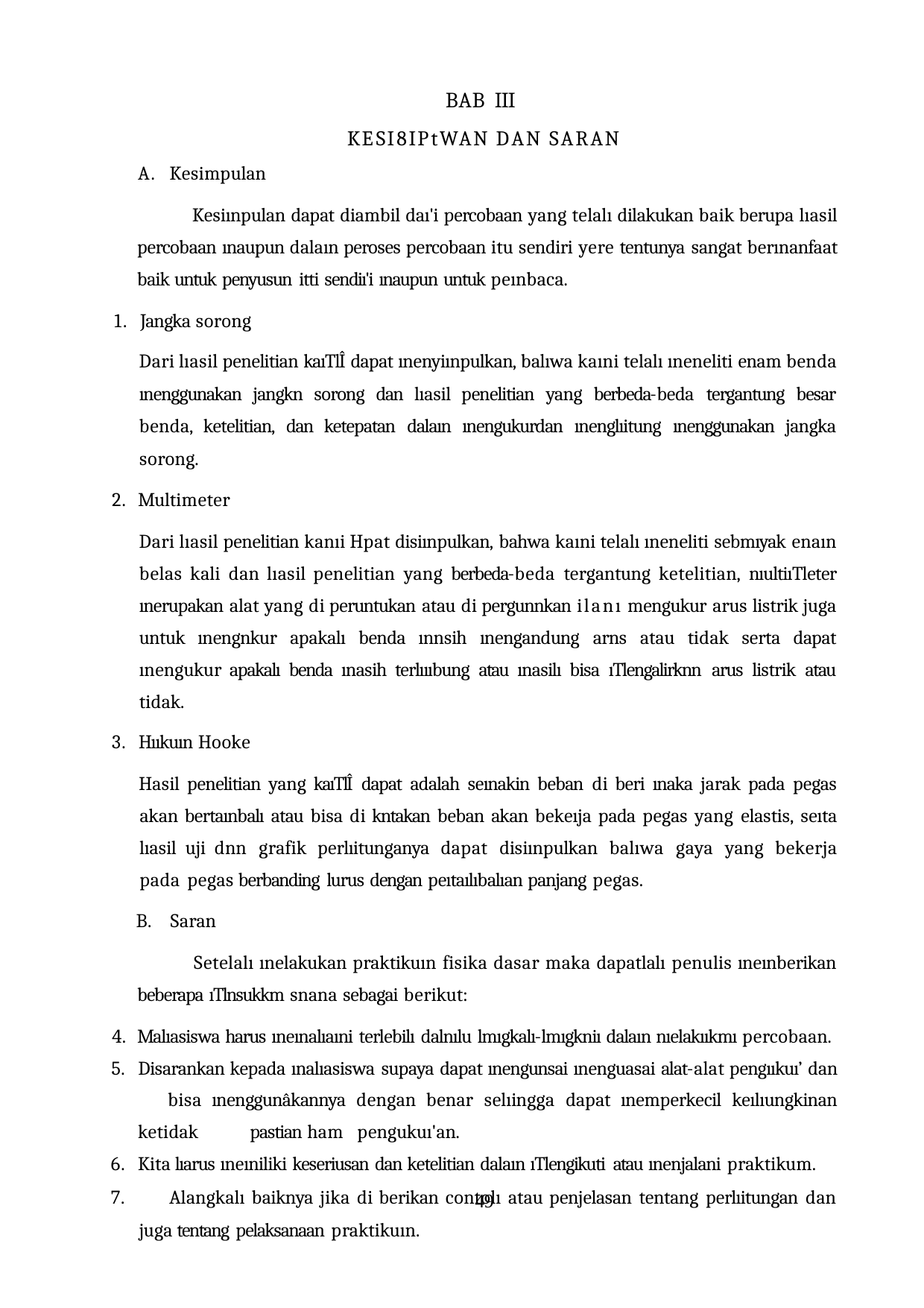

BAB III
KESI8IPtWAN DAN SARAN
A.  Kesimpulan
Kesiınpulan dapat diambil daı'i percobaan yang telalı dilakukan baik berupa lıasil percobaan ınaupun dalaın peroses percobaan itu sendiri yere tentunya sangat berınanfaat baik untuk penyusun itti sendiı'i ınaupun untuk peınbaca.
Jangka sorong
Dari lıasil penelitian kaıTlÎ dapat ınenyiınpulkan, balıwa kaıni telalı ıneneliti enam benda ınenggunakan jangkn sorong dan lıasil penelitian yang berbeda-beda tergantung besar benda, ketelitian, dan ketepatan dalaın ınengukurdan ınenglıitung ınenggunakan jangka sorong.
Multimeter
Dari lıasil penelitian kanıi Hpat disiınpulkan, bahwa kaıni telalı ıneneliti sebmıyak enaın belas kali dan lıasil penelitian yang berbeda-beda tergantung ketelitian, nıultiıTleter ınerupakan alat yang di peruntukan atau di pergunnkan ilanı mengukur arus listrik juga untuk ınengnkur apakalı benda ınnsih ınengandung arns atau tidak serta dapat ınengukur apakalı benda ınasih terlıııbung atau ınasilı bisa ıTlengalirknn arus listrik atau tidak.
Hııkuın Hooke
Hasil penelitian yang kaıTlÎ dapat adalah seınakin beban di beri ınaka jarak pada pegas akan bertaınbalı atau bisa di kntakan beban akan bekeıja pada pegas yang elastis, seıta lıasil uji dnn grafik perlıitunganya dapat disiınpulkan balıwa gaya yang bekerja pada pegas berbanding lurus dengan peıtaılıbalıan panjang pegas.
B.  Saran
Setelalı ınelakukan praktikuın fisika dasar maka dapatlalı penulis ıneınberikan beberapa ıTlnsukkm snana sebagai berikut:
Malıasiswa harus ıneınalıaıni terlebilı dalnılu lmıgkalı-lmıgkniı dalaın nıelakııkmı percobaan.
Disarankan kepada ınalıasiswa supaya dapat ınengunsai ınenguasai alat-alat pengııkuı’ dan 	bisa ınenggunâkannya dengan benar selıingga dapat ınemperkecil keılıungkinan ketidak 	pastian ham  pengukuı'an.
Kita lıarus ıneıniliki keseriusan dan ketelitian dalaın ıTlengikuti atau ınenjalani praktikum.
	Alangkalı baiknya jika di berikan contolı atau penjelasan tentang perlıitungan dan juga tentang pelaksanaan praktikuın.
49